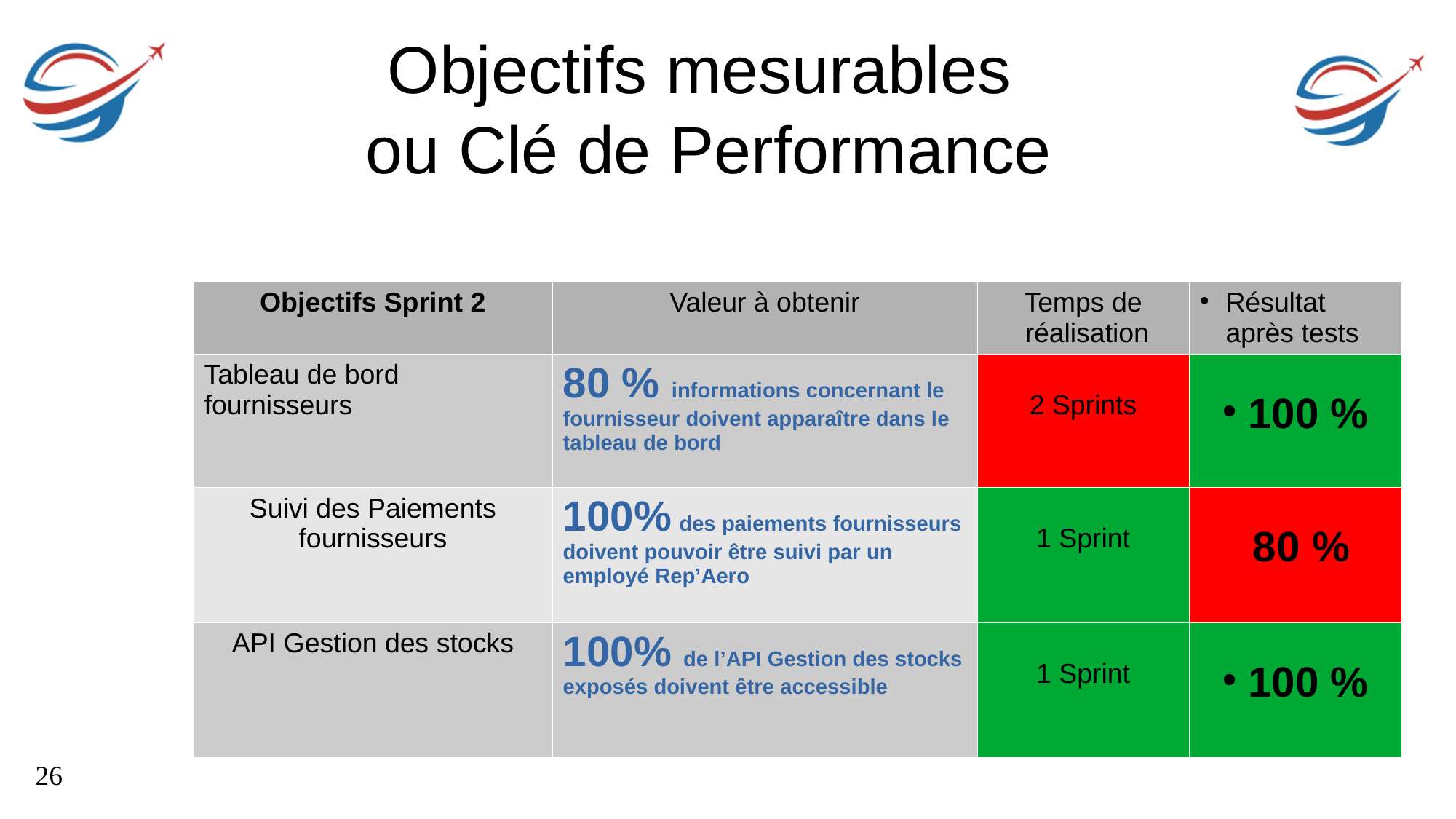

Objectifs mesurables
ou Clé de Performance
| Objectifs Sprint 2 | Valeur à obtenir | Temps de réalisation | Résultat après tests |
| --- | --- | --- | --- |
| Tableau de bord fournisseurs | 80 % informations concernant le fournisseur doivent apparaître dans le tableau de bord | 2 Sprints | 100 % |
| Suivi des Paiements fournisseurs | 100% des paiements fournisseurs doivent pouvoir être suivi par un employé Rep’Aero | 1 Sprint | 80 % |
| API Gestion des stocks | 100% de l’API Gestion des stocks exposés doivent être accessible | 1 Sprint | 100 % |